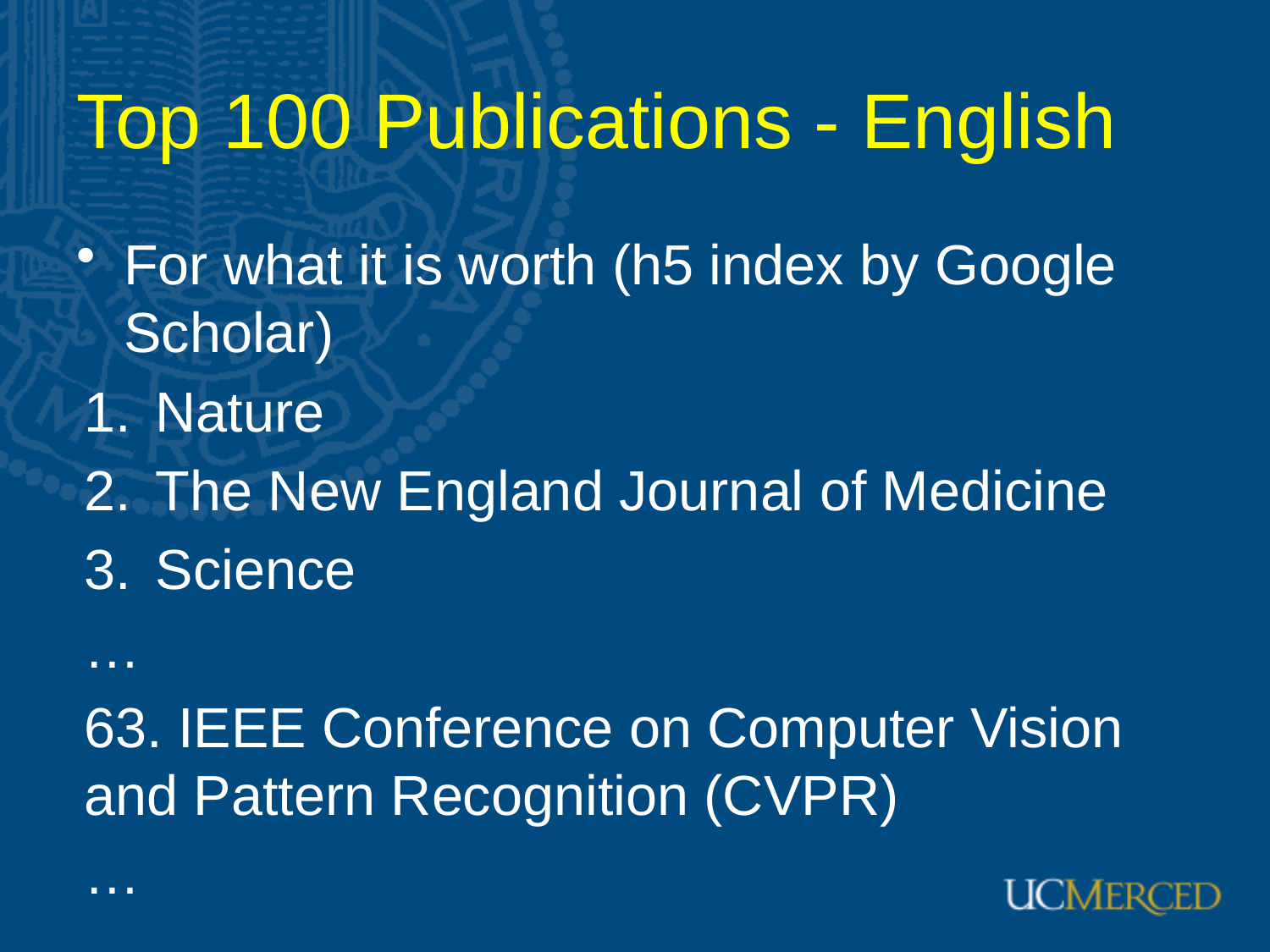

# Top 100 Publications - English
For what it is worth (h5 index by Google Scholar)
Nature
The New England Journal of Medicine
Science
…
63. IEEE Conference on Computer Vision and Pattern Recognition (CVPR)
…